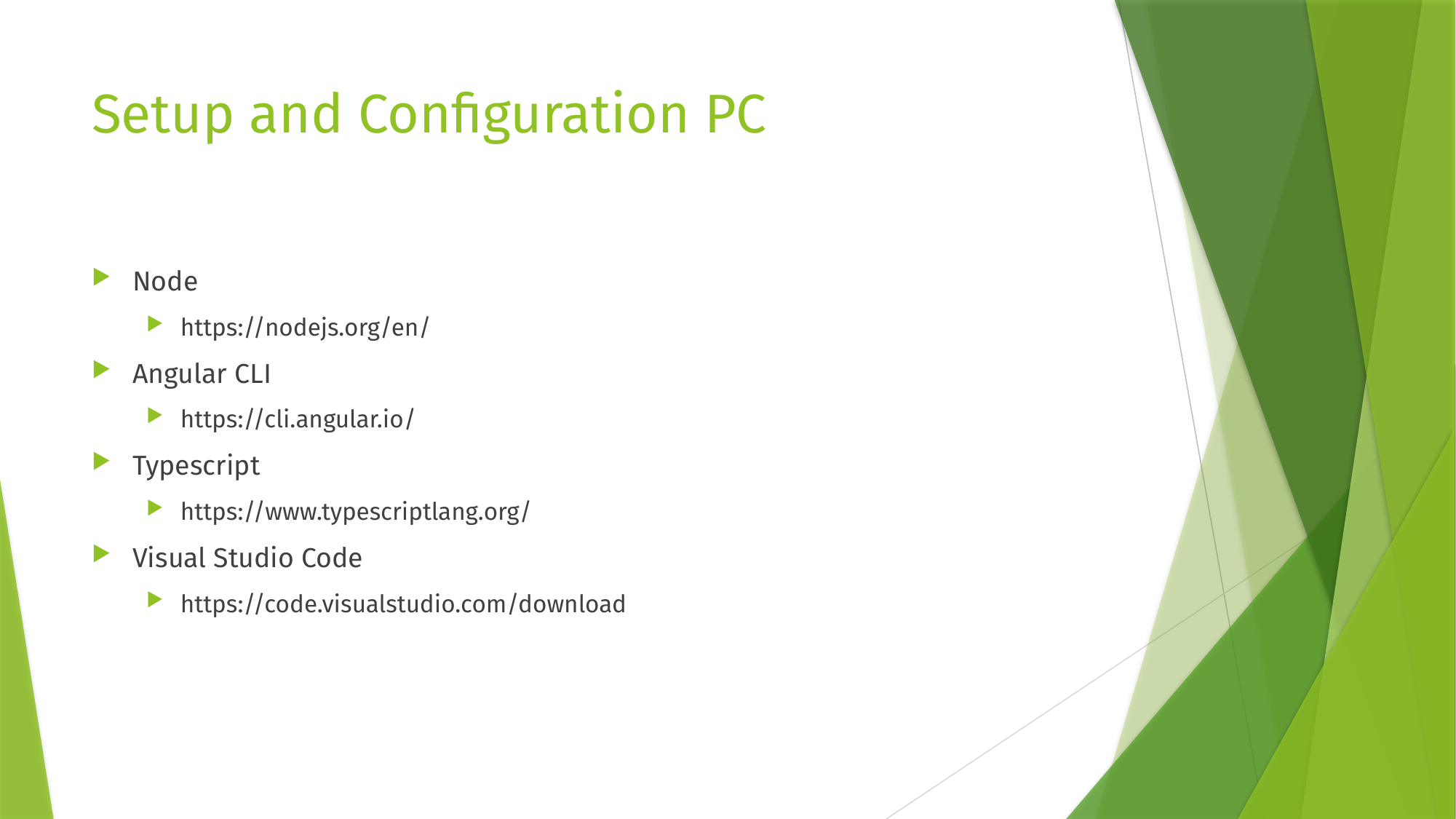

# Setup and Configuration PC
Node
https://nodejs.org/en/
Angular CLI
https://cli.angular.io/
Typescript
https://www.typescriptlang.org/
Visual Studio Code
https://code.visualstudio.com/download